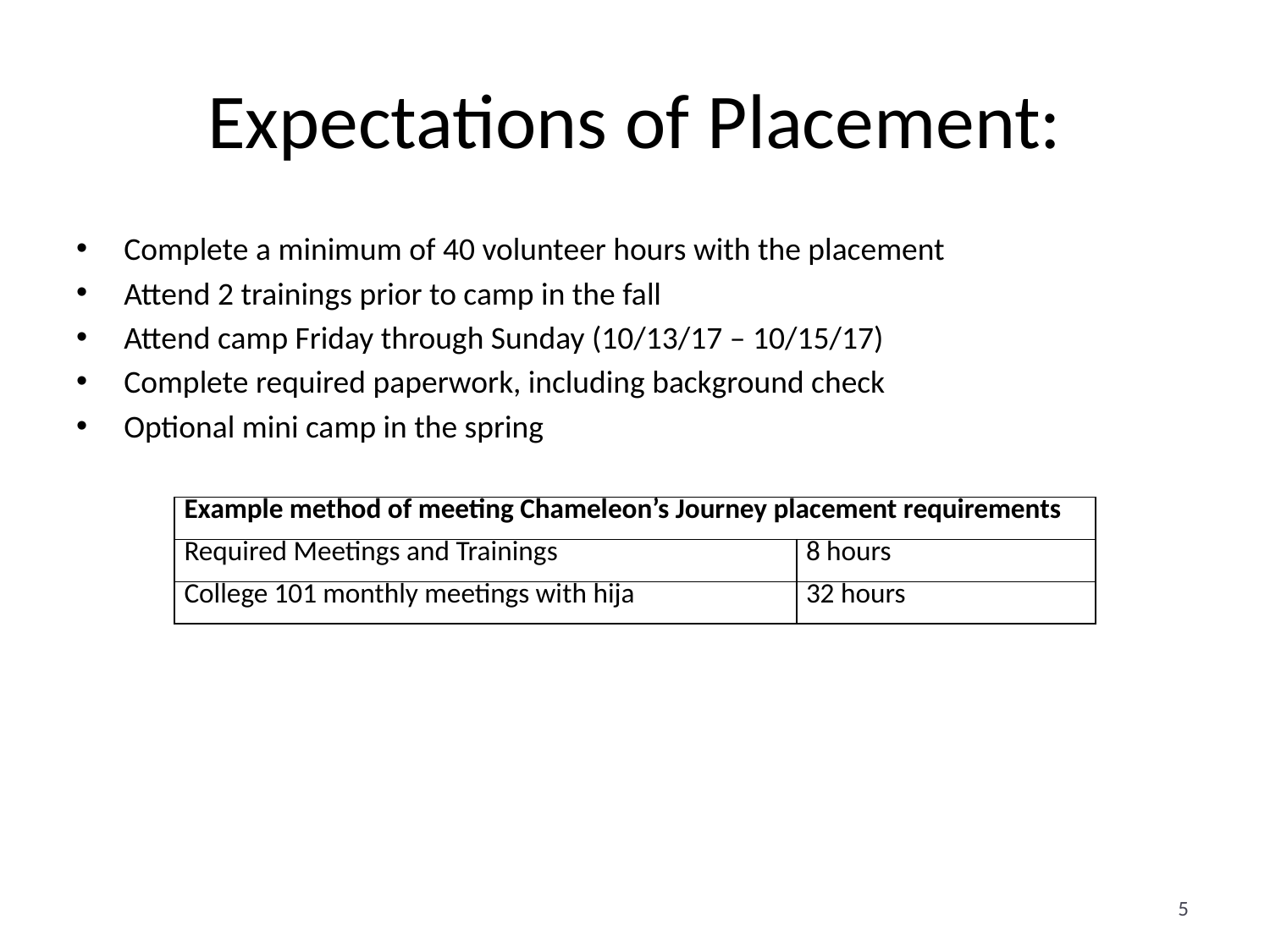

# Expectations of Placement:
Complete a minimum of 40 volunteer hours with the placement
Attend 2 trainings prior to camp in the fall
Attend camp Friday through Sunday (10/13/17 – 10/15/17)
Complete required paperwork, including background check
Optional mini camp in the spring

| Example method of meeting Chameleon’s Journey placement requirements |  |
| --- | --- |
| Required Meetings and Trainings | 8 hours |
| College 101 monthly meetings with hija | 32 hours |
5